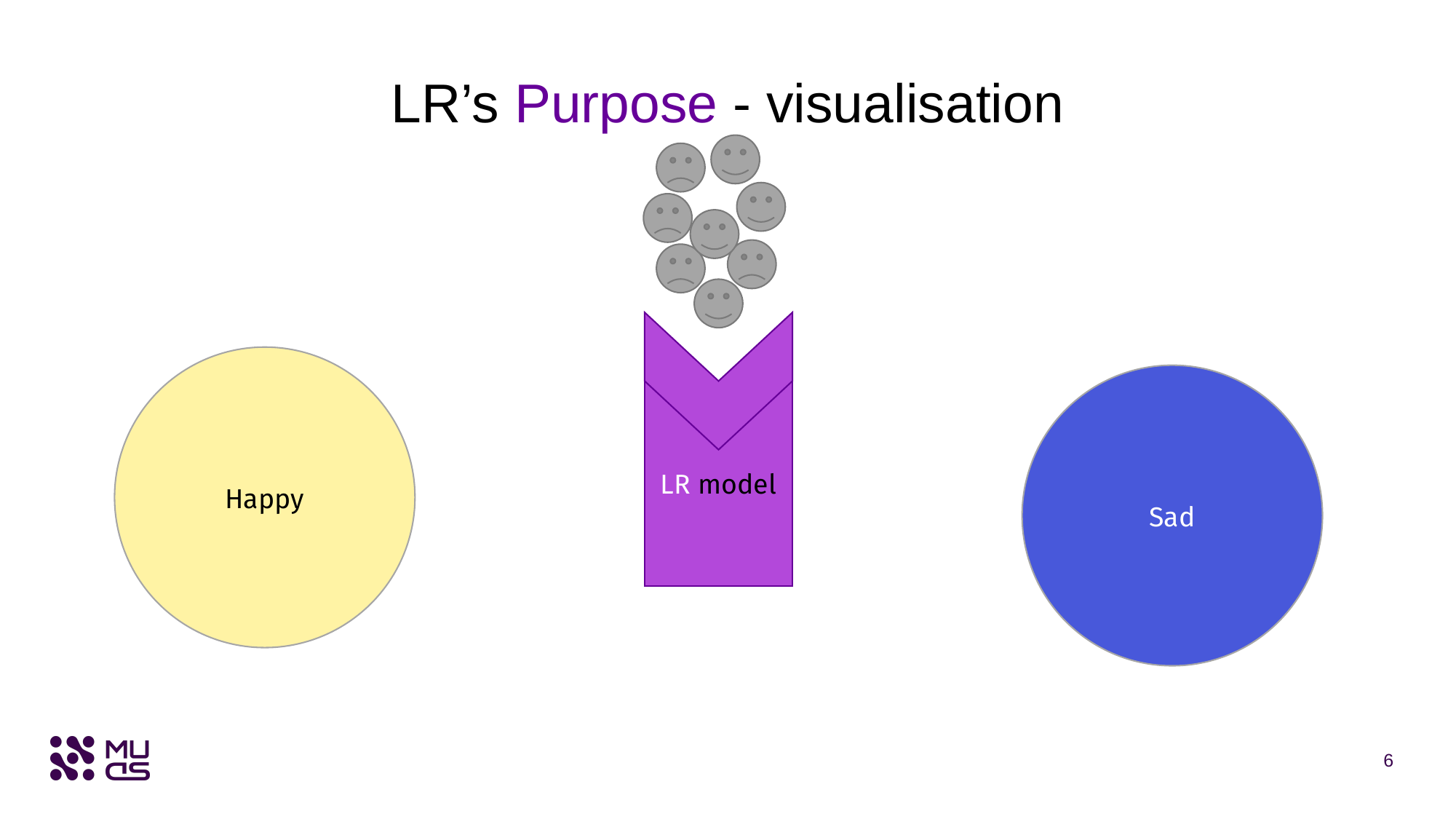

# LR’s Purpose - visualisation

Happy
Sad
LR model
6